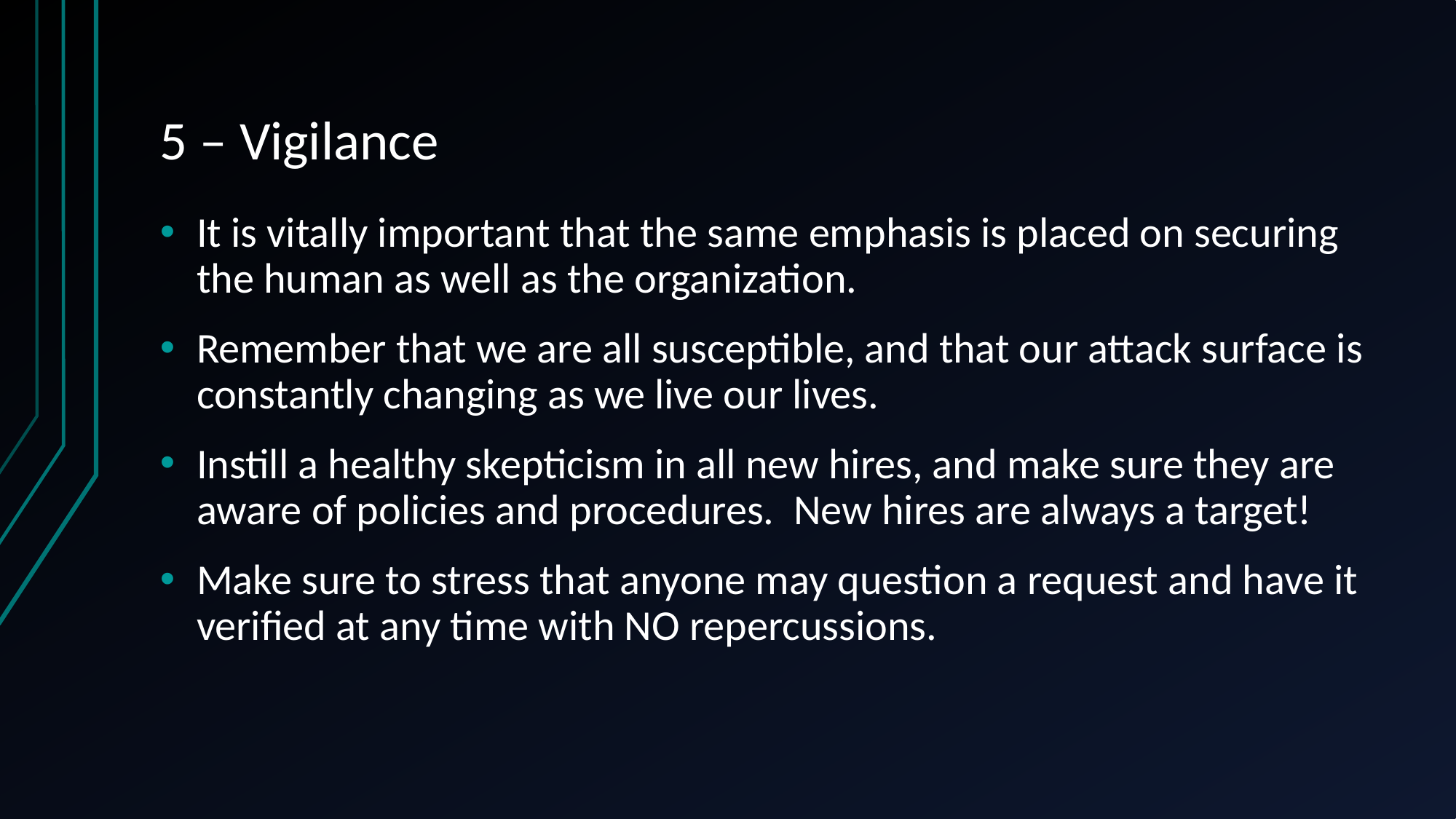

# 5 – Vigilance
It is vitally important that the same emphasis is placed on securing the human as well as the organization.
Remember that we are all susceptible, and that our attack surface is constantly changing as we live our lives.
Instill a healthy skepticism in all new hires, and make sure they are aware of policies and procedures.  New hires are always a target!
Make sure to stress that anyone may question a request and have it verified at any time with NO repercussions.